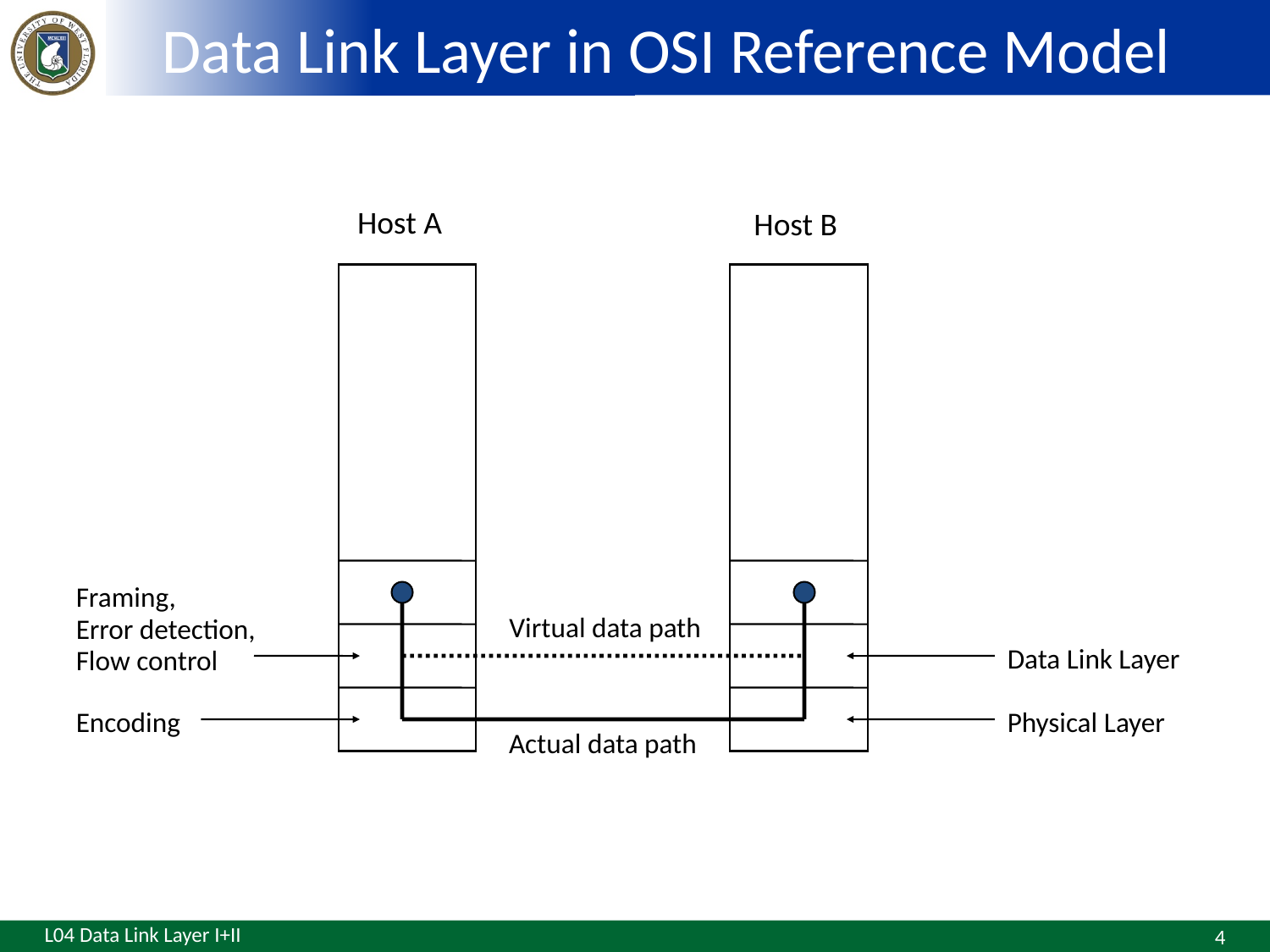

# Data Link Layer in OSI Reference Model
Host A
Host B

Framing,
Error detection,
Flow control

Virtual data path
Data Link Layer

Encoding
Physical Layer

Actual data path

L04 Data Link Layer I+II
4